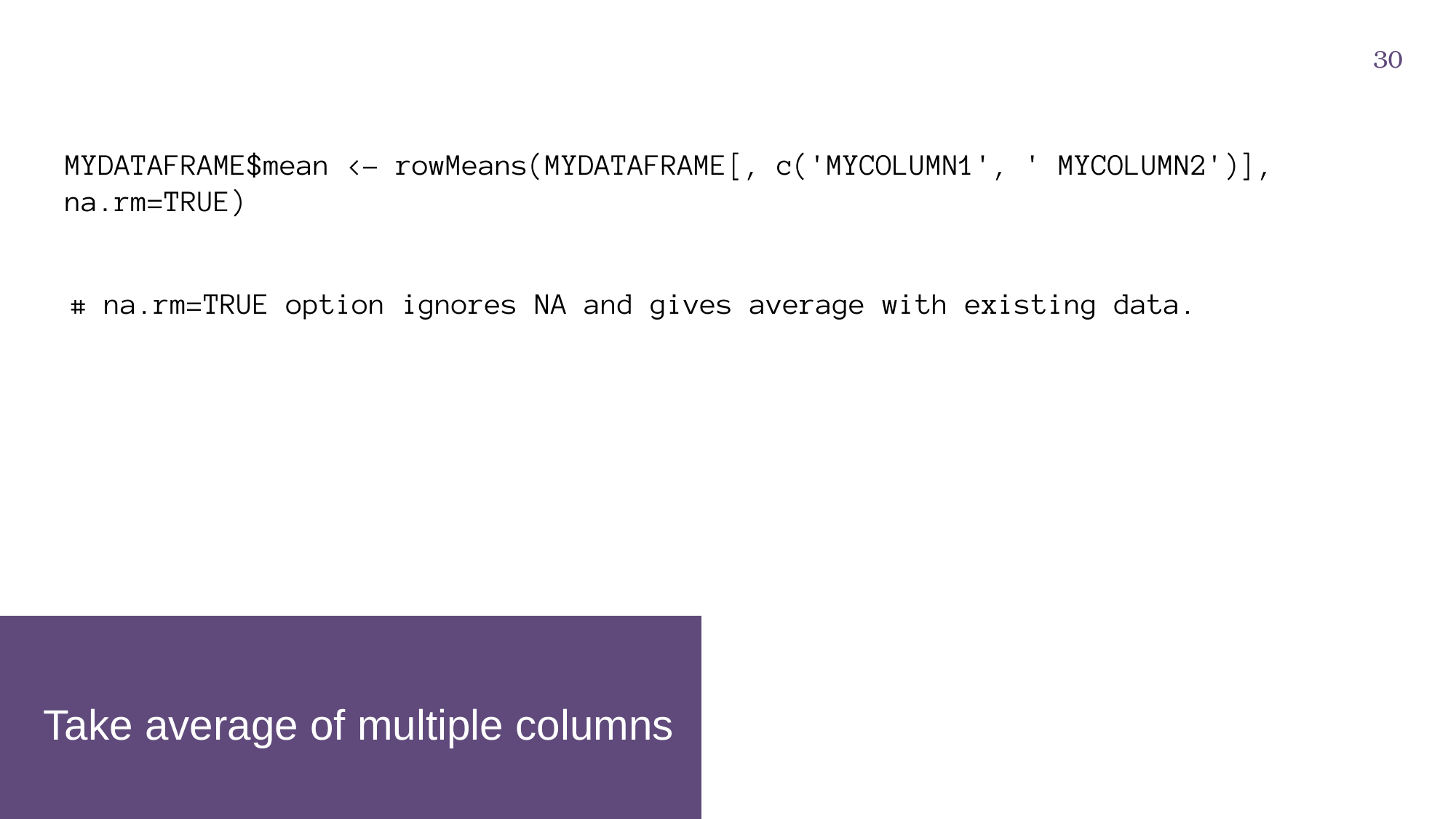

30
MYDATAFRAME$mean <- rowMeans(MYDATAFRAME[, c('MYCOLUMN1', ' MYCOLUMN2')], na.rm=TRUE)
# na.rm=TRUE option ignores NA and gives average with existing data.
Take average of multiple columns